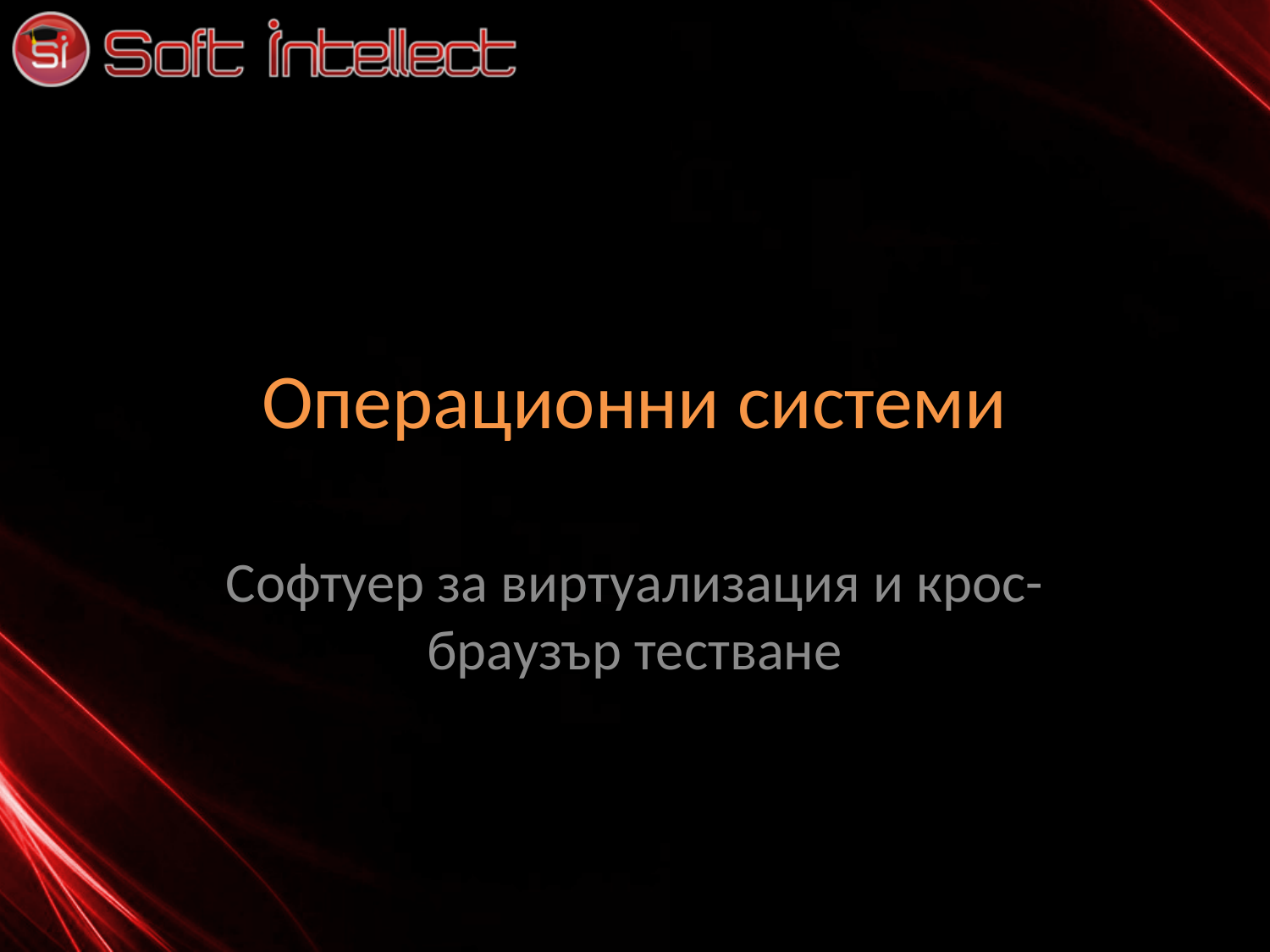

Операционни системи
Софтуер за виртуализация и крос-браузър тестване